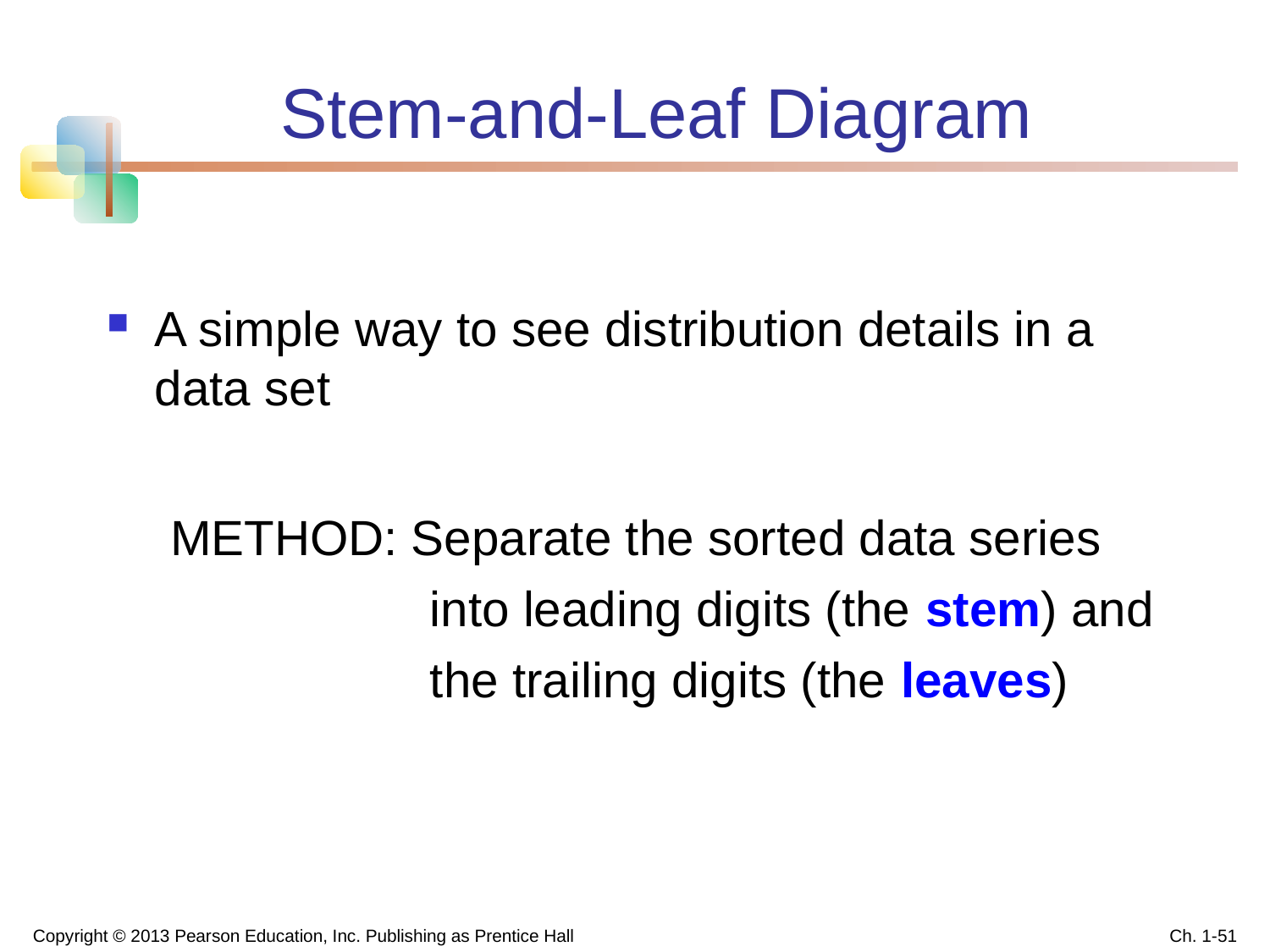

# Stem-and-Leaf Diagram
A simple way to see distribution details in a data set

METHOD: Separate the sorted data series
                into leading digits (the stem) and
                the trailing digits (the leaves)
Copyright © 2013 Pearson Education, Inc. Publishing as Prentice Hall
Ch. 1-51